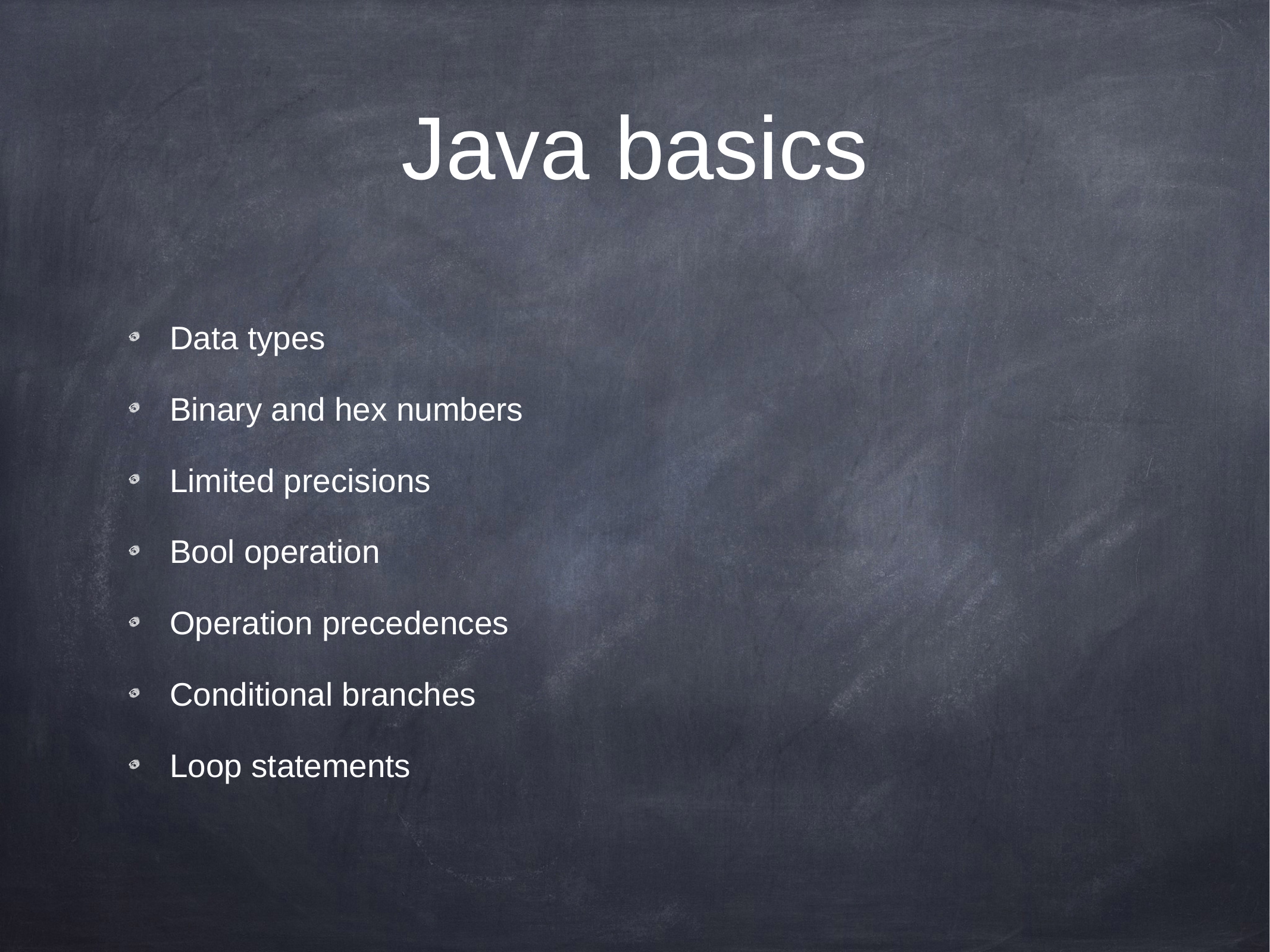

# Java basics
Data types
Binary and hex numbers
Limited precisions
Bool operation
Operation precedences
Conditional branches
Loop statements